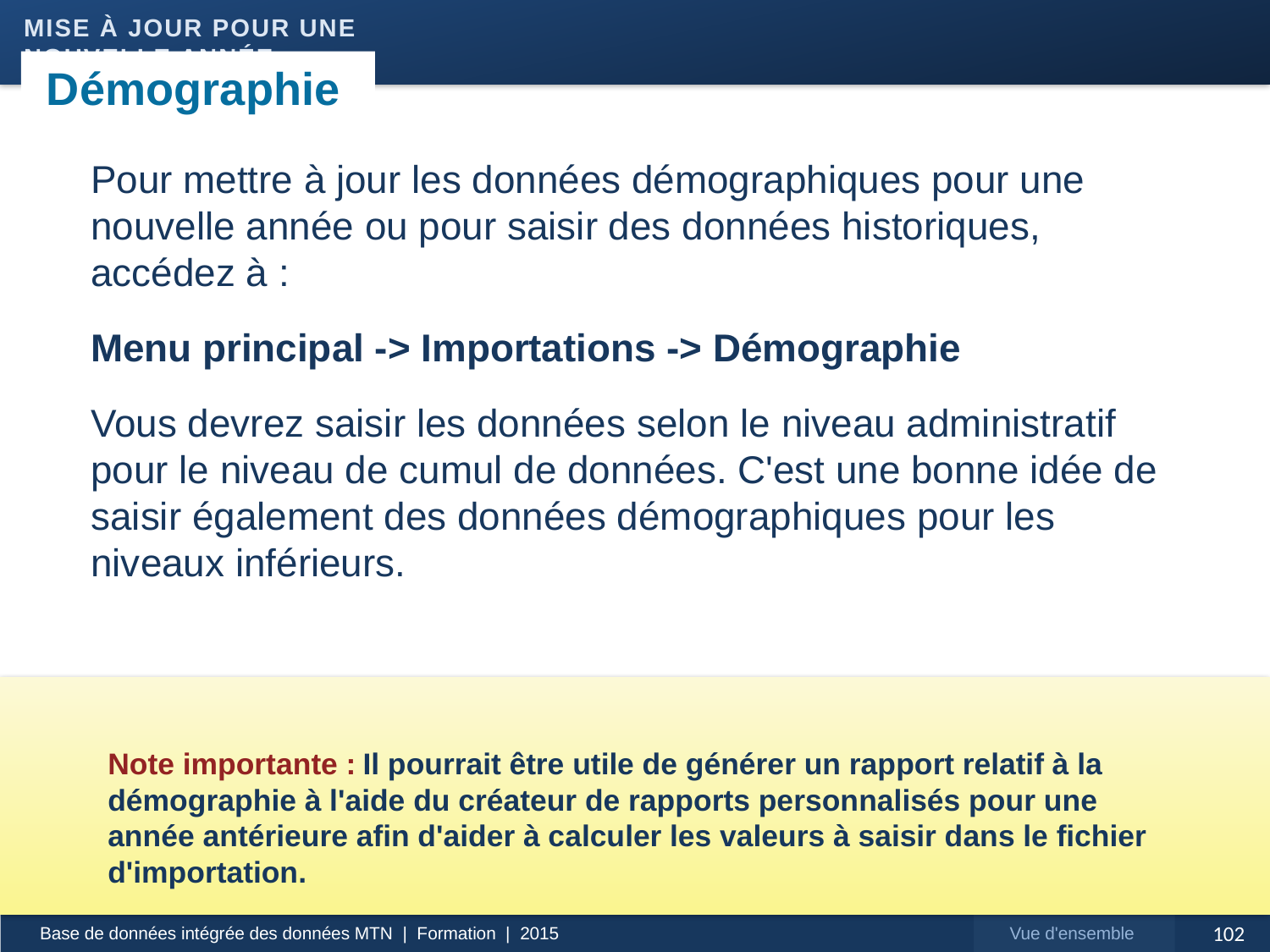

mise à jour pour une nouvelle année
# Démographie
Pour mettre à jour les données démographiques pour une nouvelle année ou pour saisir des données historiques, accédez à :
Menu principal -> Importations -> Démographie
Vous devrez saisir les données selon le niveau administratif pour le niveau de cumul de données. C'est une bonne idée de saisir également des données démographiques pour les niveaux inférieurs.

Note importante : Il pourrait être utile de générer un rapport relatif à la démographie à l'aide du créateur de rapports personnalisés pour une année antérieure afin d'aider à calculer les valeurs à saisir dans le fichier d'importation.